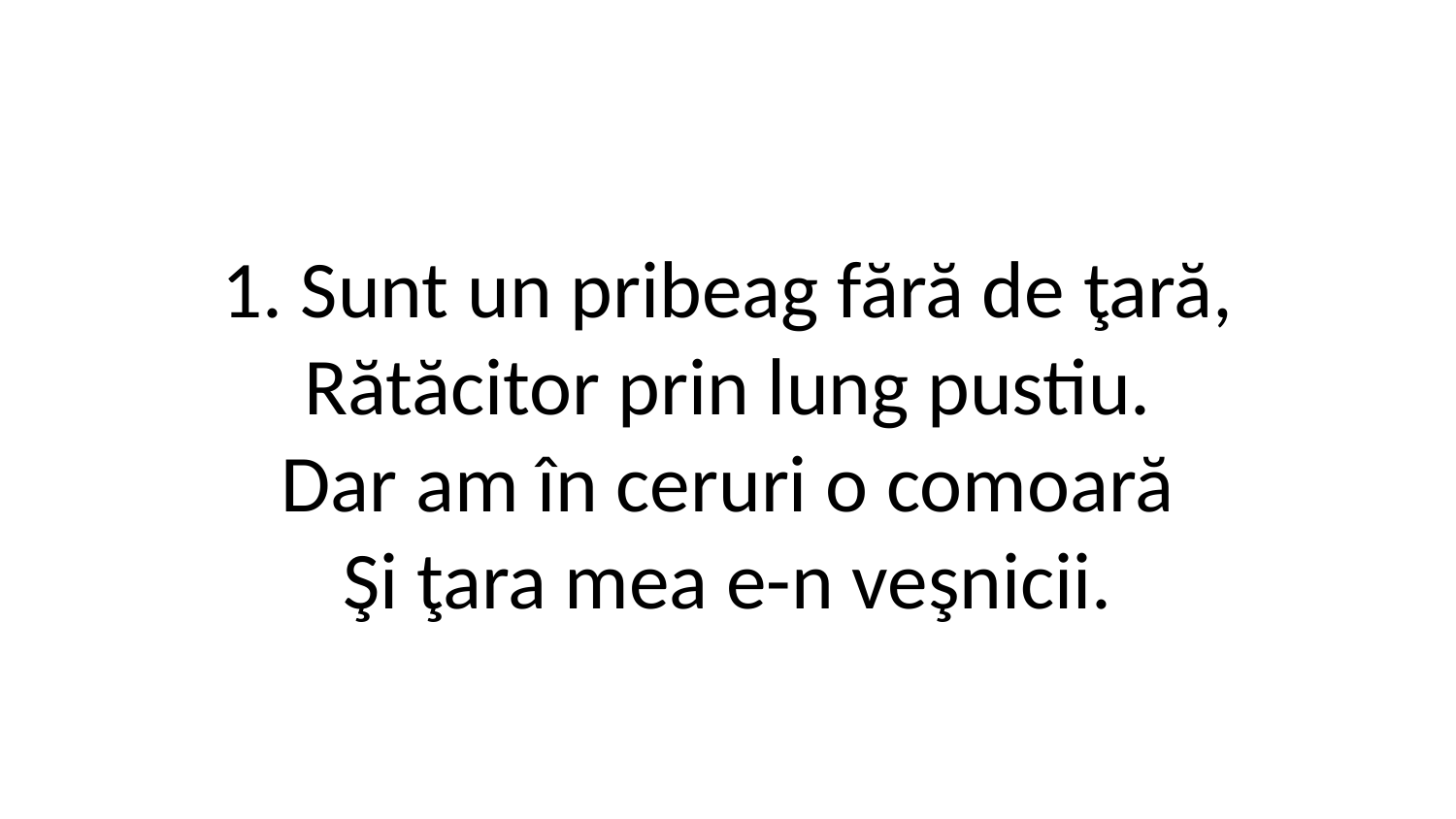

1. Sunt un pribeag fără de ţară,
Rătăcitor prin lung pustiu.
Dar am în ceruri o comoară
Şi ţara mea e-n veşnicii.